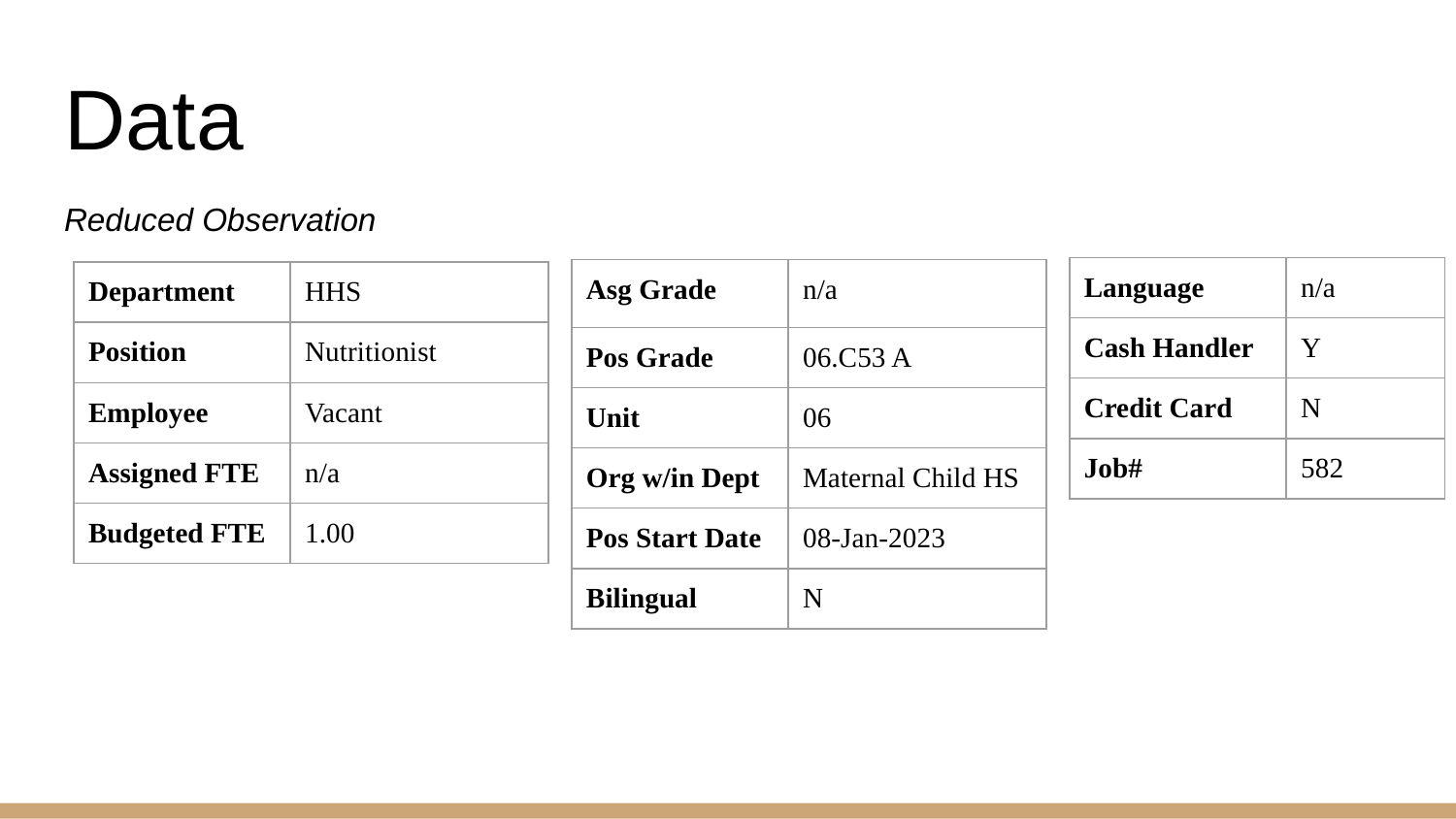

# Data
Reduced Observation

| Language | n/a |
| --- | --- |
| Cash Handler | Y |
| Credit Card | N |
| Job# | 582 |
| Asg Grade | n/a |
| --- | --- |
| Pos Grade | 06.C53 A |
| Unit | 06 |
| Org w/in Dept | Maternal Child HS |
| Pos Start Date | 08-Jan-2023 |
| Bilingual | N |
| Department | HHS |
| --- | --- |
| Position | Nutritionist |
| Employee | Vacant |
| Assigned FTE | n/a |
| Budgeted FTE | 1.00 |